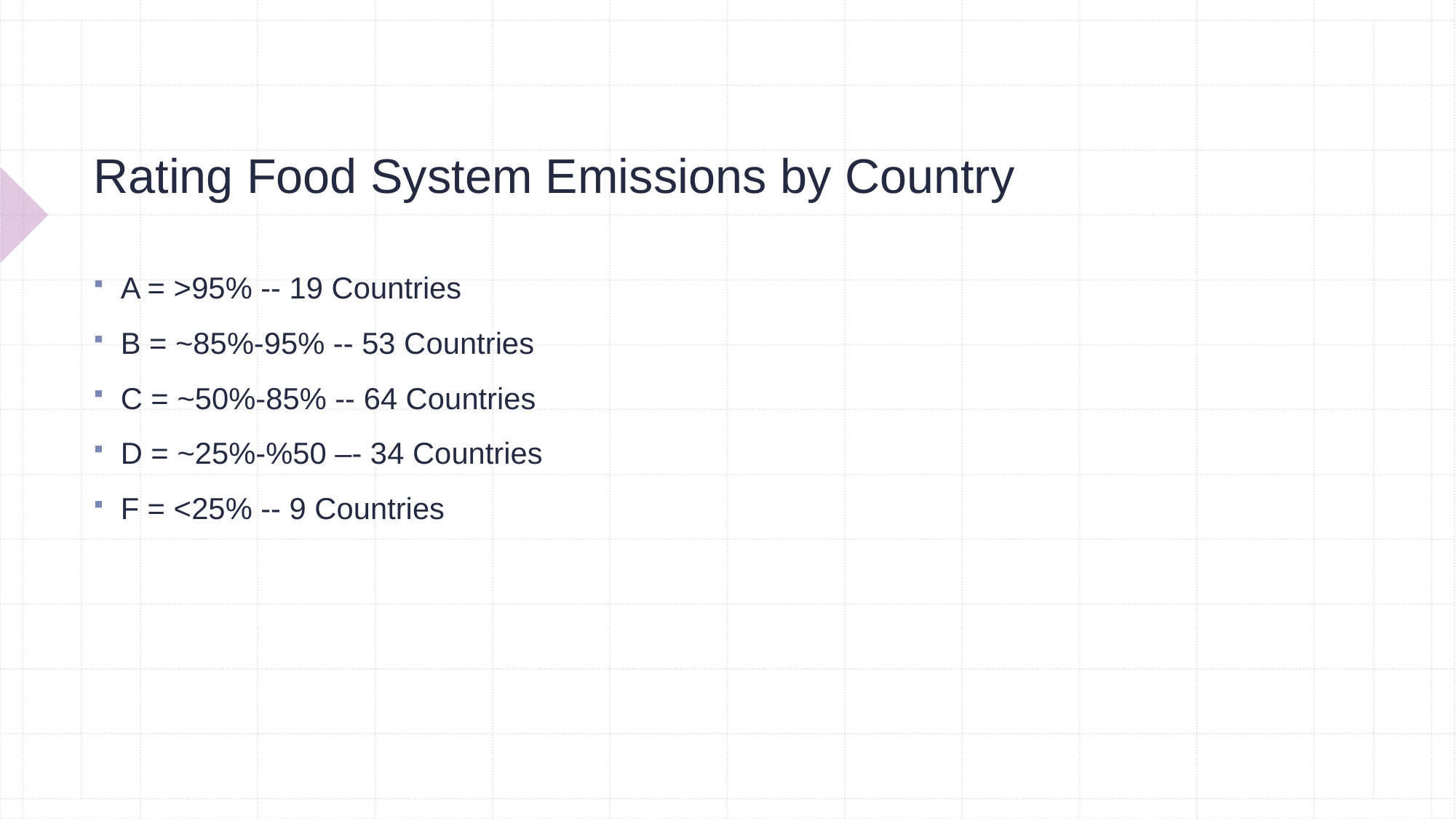

# Rating Food System Emissions by Country
A = >95% -- 19 Countries
B = ~85%-95% -- 53 Countries
C = ~50%-85% -- 64 Countries
D = ~25%-%50 –- 34 Countries
F = <25% -- 9 Countries